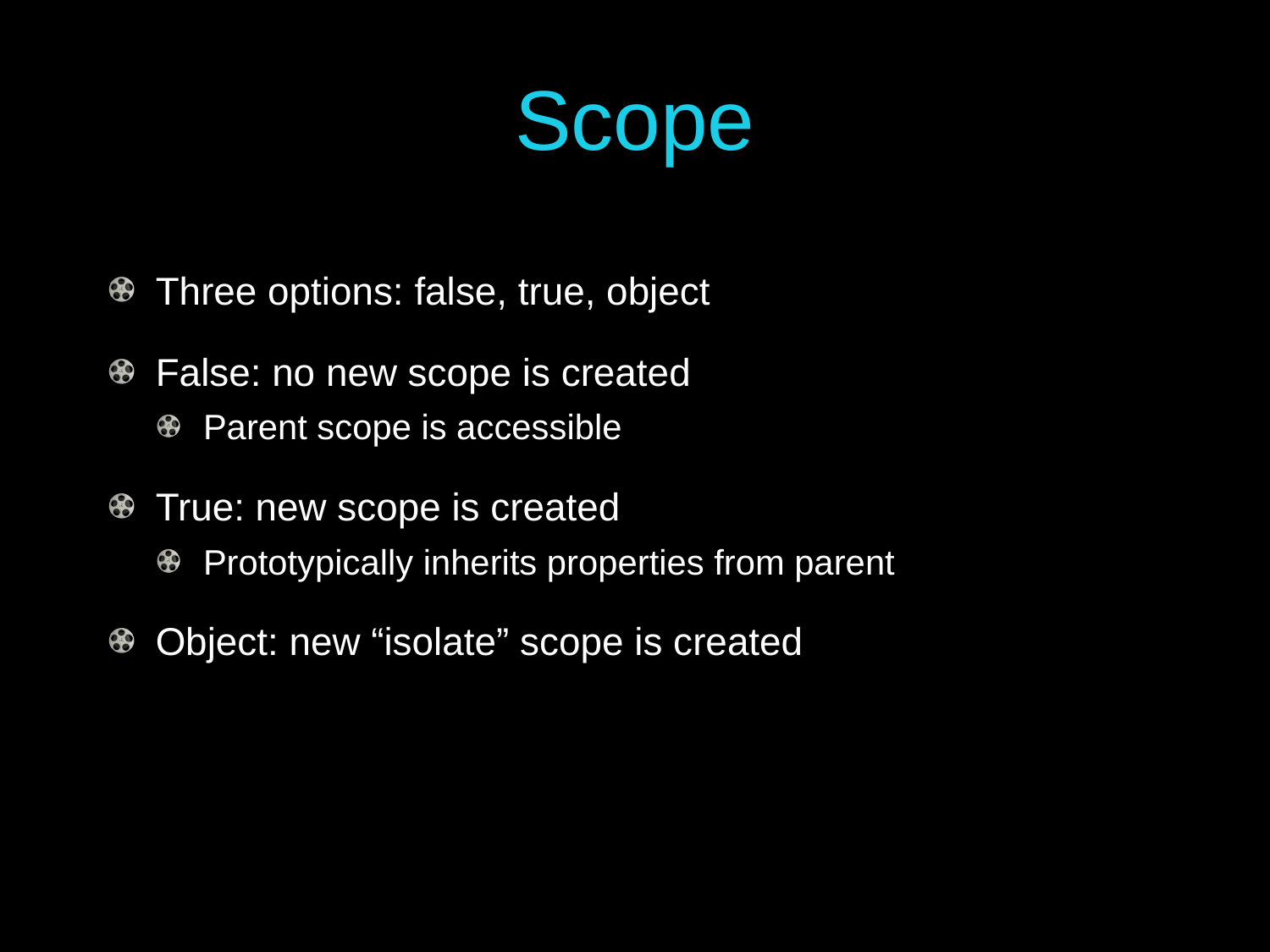

# Scope
Three options: false, true, object
False: no new scope is created
Parent scope is accessible
True: new scope is created
Prototypically inherits properties from parent
Object: new “isolate” scope is created